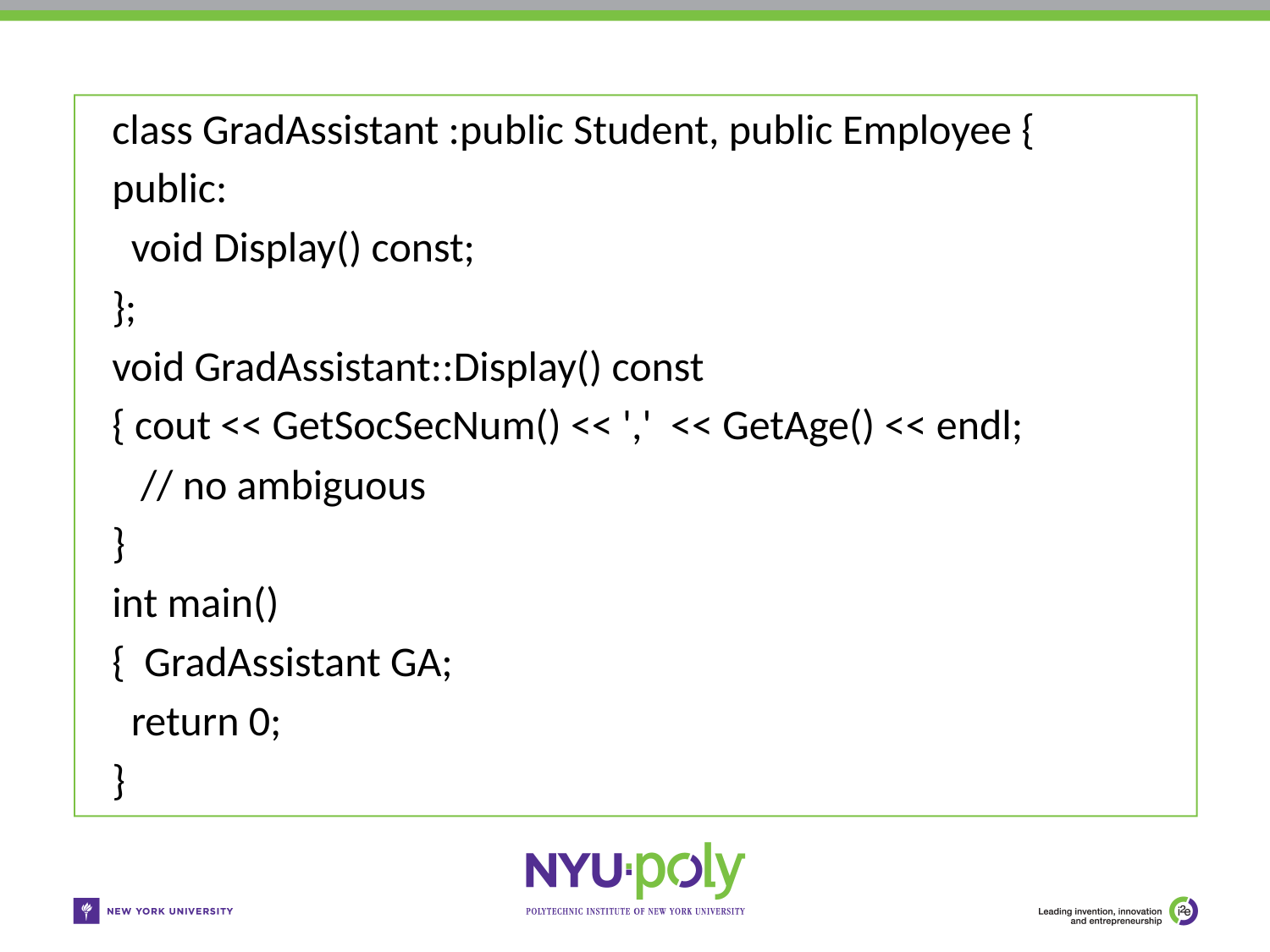

class GradAssistant :public Student, public Employee {
public:
  void Display() const;
};
void GradAssistant::Display() const
{ cout << GetSocSecNum() << ','  << GetAge() << endl;
   // no ambiguous
}
int main()
{  GradAssistant GA;
  return 0;
}